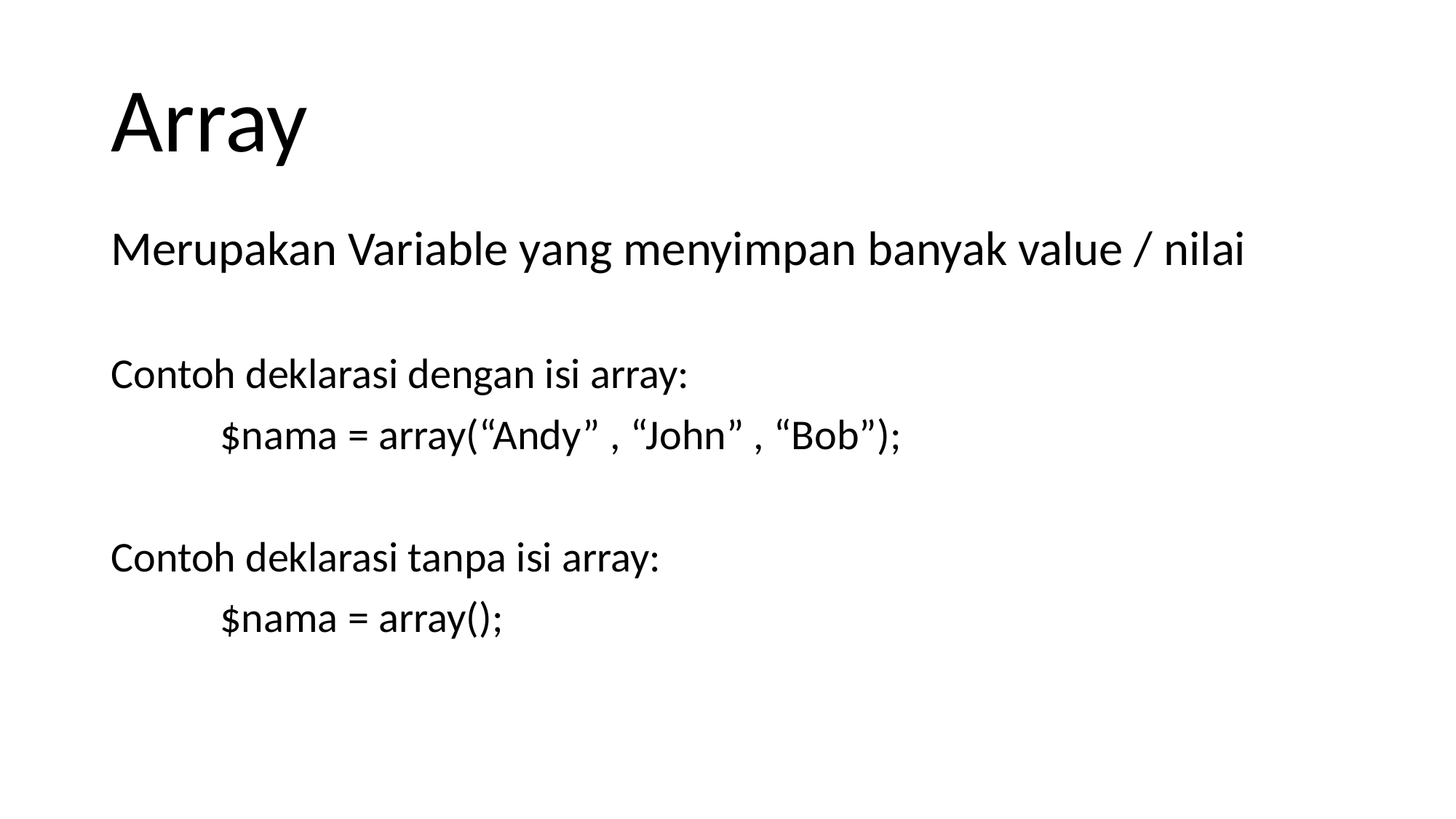

# Array
Merupakan Variable yang menyimpan banyak value / nilai

Contoh deklarasi dengan isi array:
	$nama = array(“Andy” , “John” , “Bob”);

Contoh deklarasi tanpa isi array:
	$nama = array();